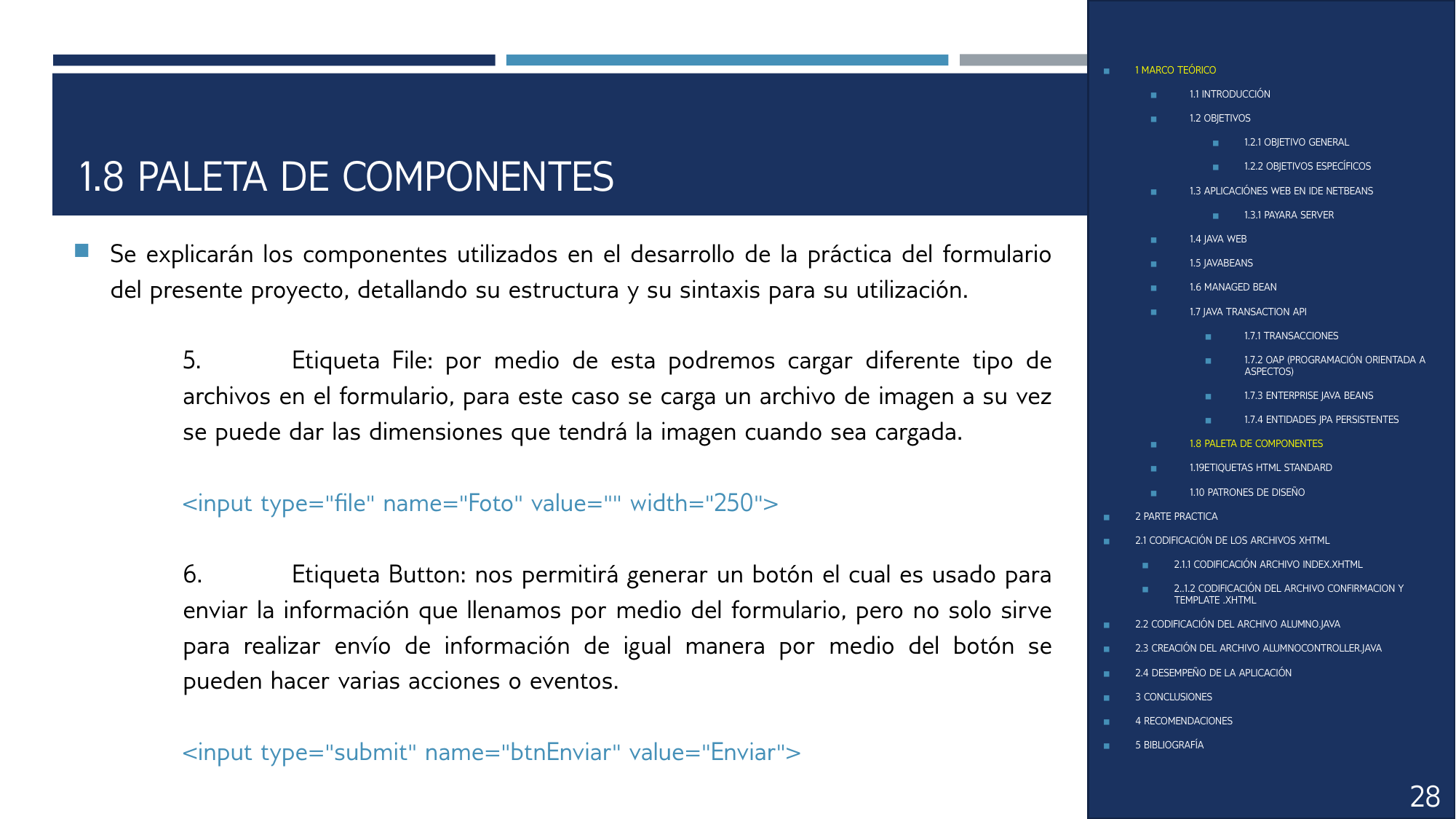

# 1.8 PALETA DE COMPONENTES
1 MARCO TEÓRICO
1.1 INTRODUCCIÓN
1.2 OBJETIVOS
1.2.1 OBJETIVO GENERAL
1.2.2 OBJETIVOS ESPECÍFICOS
1.3 APLICACIÓNES WEB EN IDE NETBEANS
1.3.1 PAYARA SERVER
1.4 JAVA WEB
1.5 JAVABEANS
1.6 MANAGED BEAN
1.7 JAVA TRANSACTION API
1.7.1 TRANSACCIONES
1.7.2 OAP (PROGRAMACIÓN ORIENTADA A ASPECTOS)
1.7.3 ENTERPRISE JAVA BEANS
1.7.4 ENTIDADES JPA PERSISTENTES
1.8 PALETA DE COMPONENTES
1.19ETIQUETAS HTML STANDARD
1.10 PATRONES DE DISEÑO
2 PARTE PRACTICA
2.1 CODIFICACIÓN DE LOS ARCHIVOS XHTML
2.1.1 CODIFICACIÓN ARCHIVO INDEX.XHTML
2..1.2 CODIFICACIÓN DEL ARCHIVO CONFIRMACION Y TEMPLATE .XHTML
2.2 CODIFICACIÓN DEL ARCHIVO ALUMNO.JAVA
2.3 CREACIÓN DEL ARCHIVO ALUMNOCONTROLLER.JAVA
2.4 DESEMPEÑO DE LA APLICACIÓN
3 CONCLUSIONES
4 RECOMENDACIONES
5 BIBLIOGRAFÍA

Se explicarán los componentes utilizados en el desarrollo de la práctica del formulario del presente proyecto, detallando su estructura y su sintaxis para su utilización.

5.	Etiqueta File: por medio de esta podremos cargar diferente tipo de archivos en el formulario, para este caso se carga un archivo de imagen a su vez se puede dar las dimensiones que tendrá la imagen cuando sea cargada.

<input type="file" name="Foto" value="" width="250">

6.	Etiqueta Button: nos permitirá generar un botón el cual es usado para enviar la información que llenamos por medio del formulario, pero no solo sirve para realizar envío de información de igual manera por medio del botón se pueden hacer varias acciones o eventos.

<input type="submit" name="btnEnviar" value="Enviar">

6
28